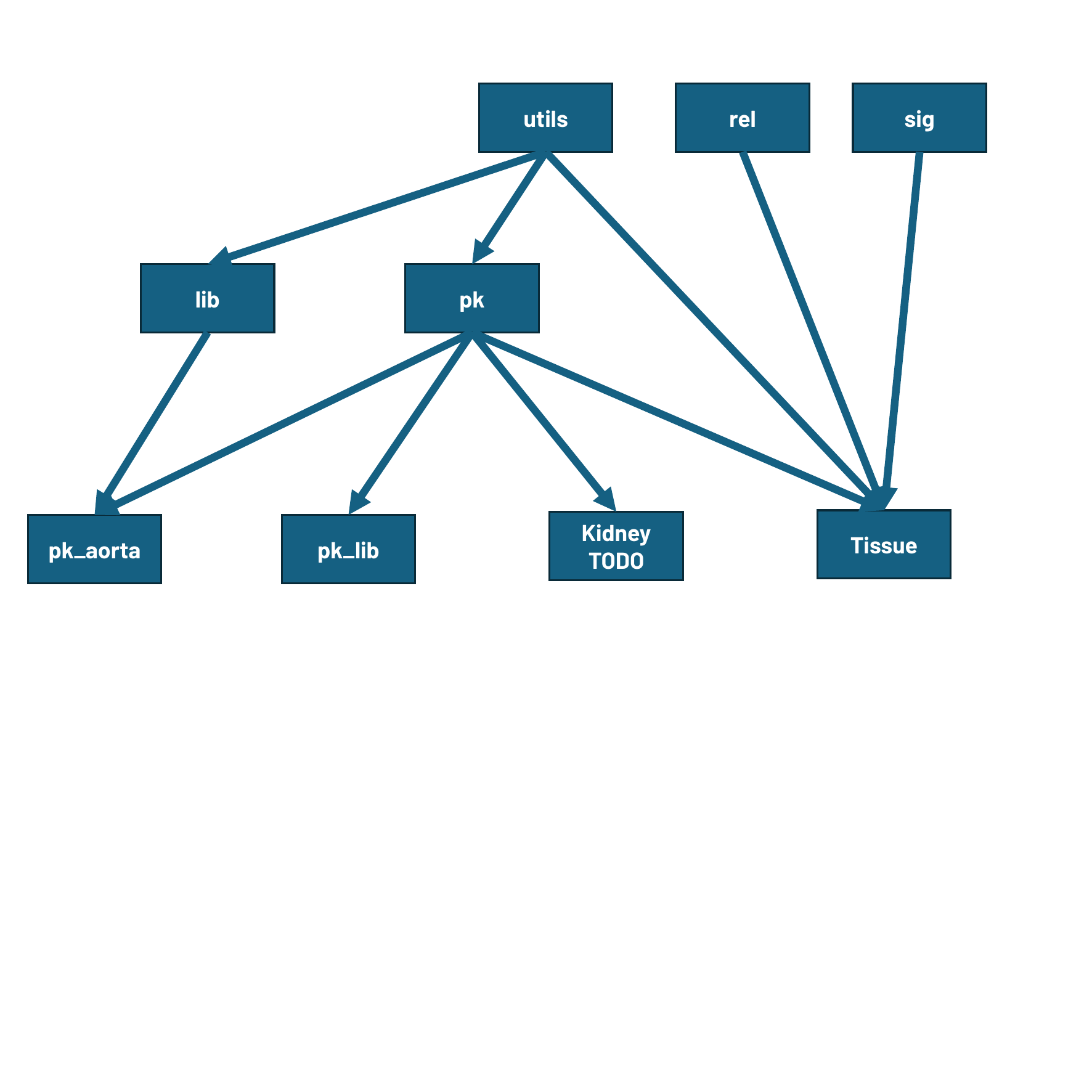

utils
rel
sig
pk
lib
Tissue
Kidney
TODO
pk_lib
pk_aorta